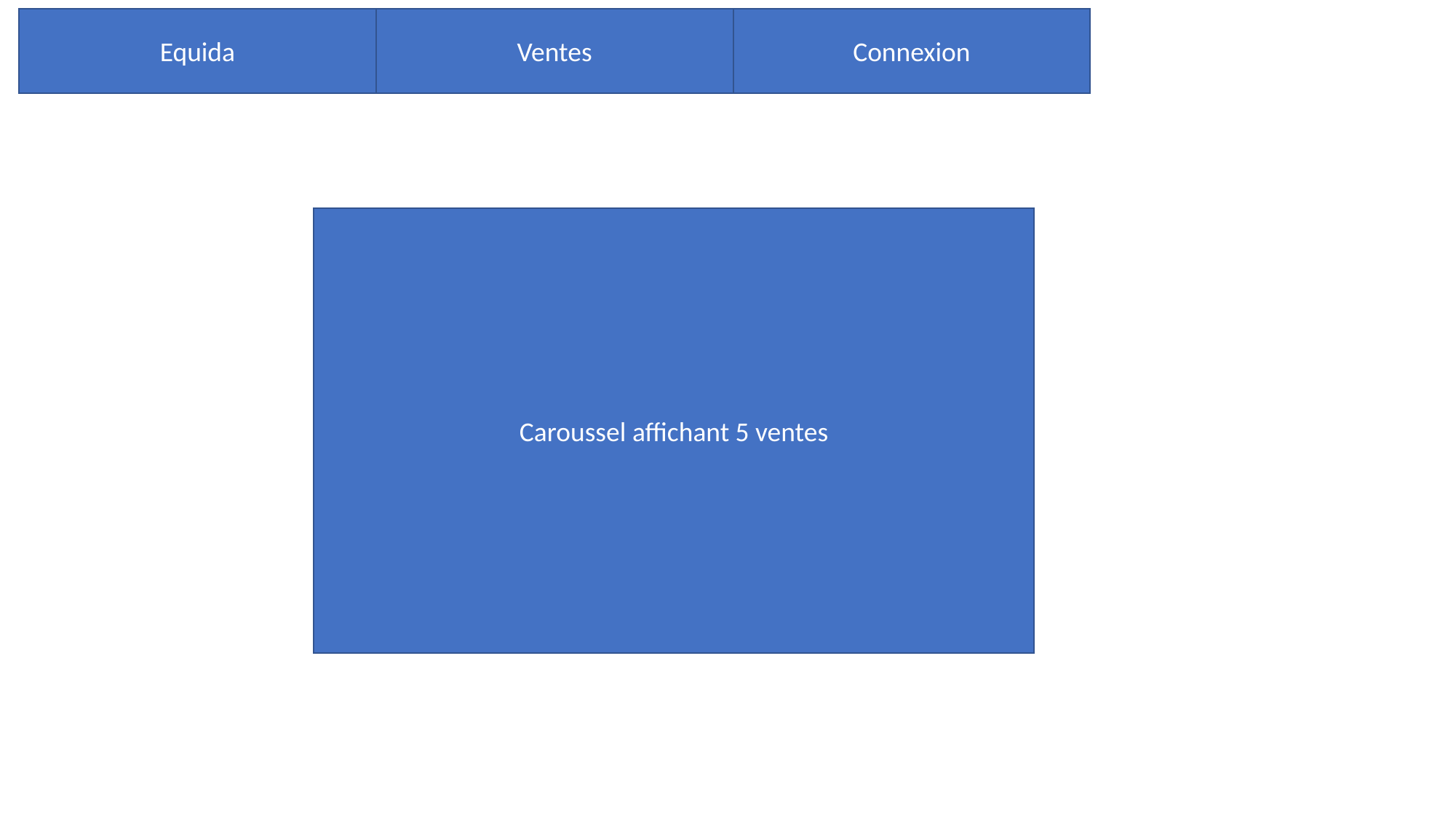

Equida
Ventes
Connexion
Caroussel affichant 5 ventes